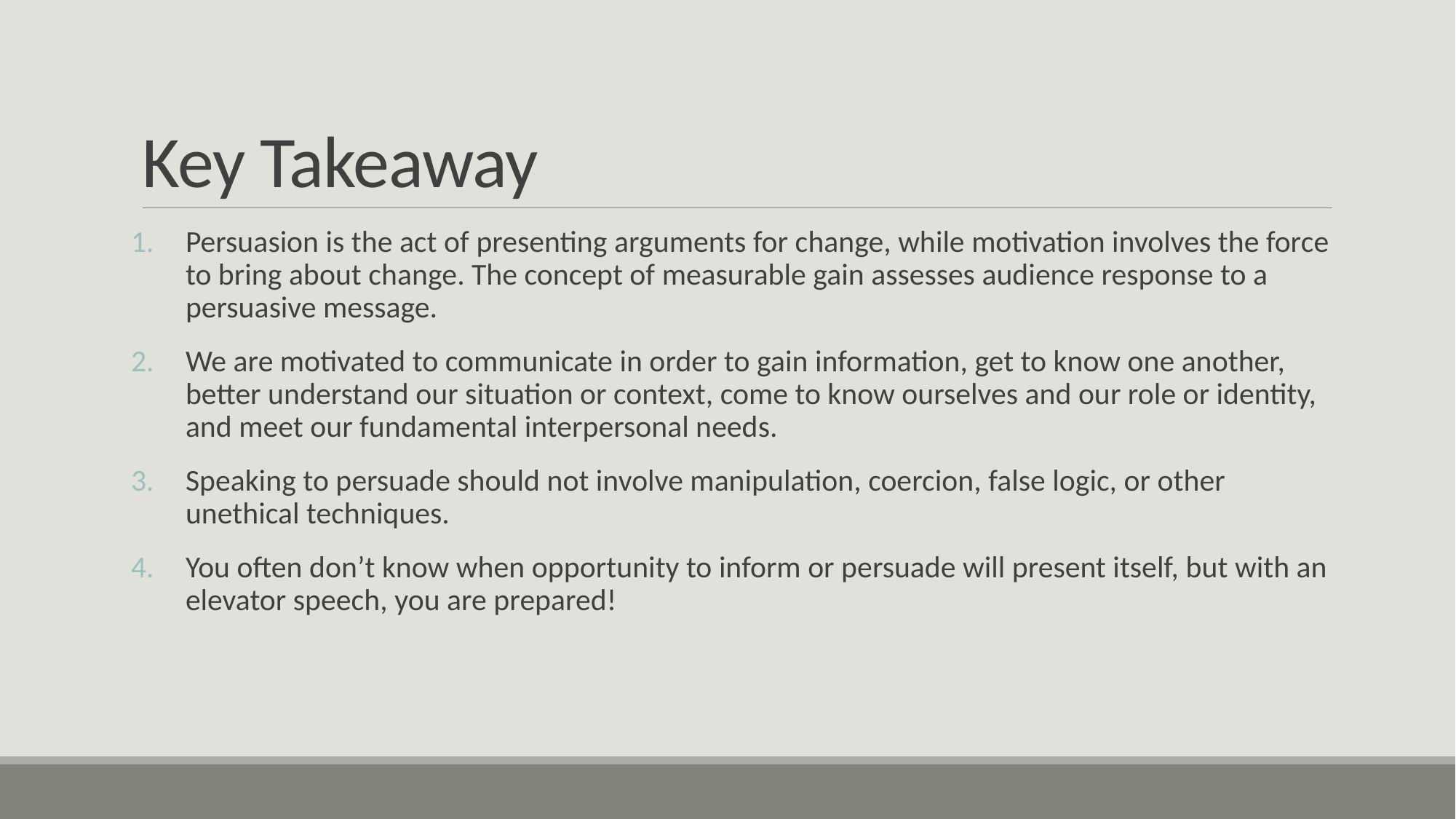

# Key Takeaway
Persuasion is the act of presenting arguments for change, while motivation involves the force to bring about change. The concept of measurable gain assesses audience response to a persuasive message.
We are motivated to communicate in order to gain information, get to know one another, better understand our situation or context, come to know ourselves and our role or identity, and meet our fundamental interpersonal needs.
Speaking to persuade should not involve manipulation, coercion, false logic, or other unethical techniques.
You often don’t know when opportunity to inform or persuade will present itself, but with an elevator speech, you are prepared!